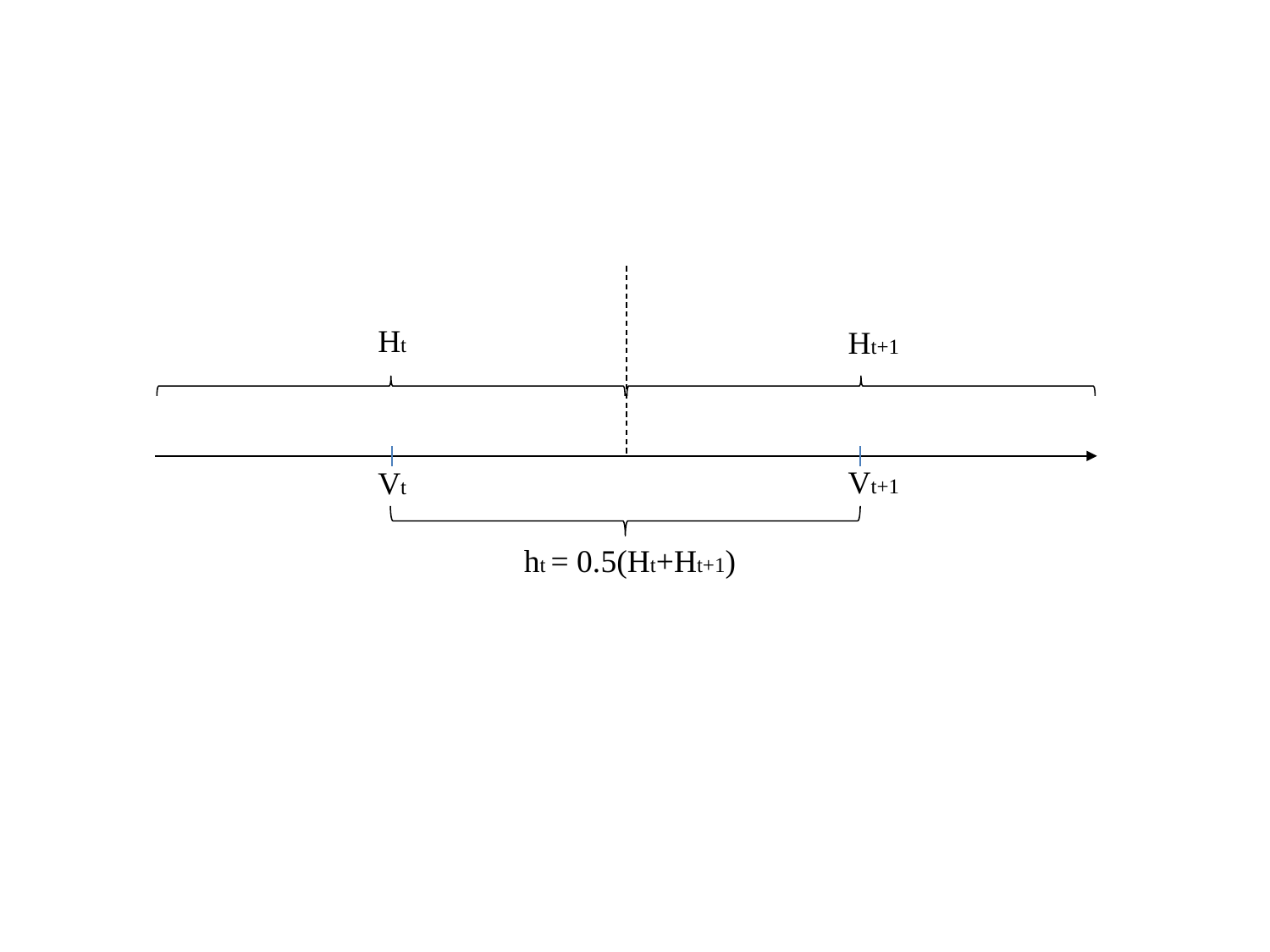

Ht
Ht+1
Vt+1
Vt
ht = 0.5(Ht+Ht+1)